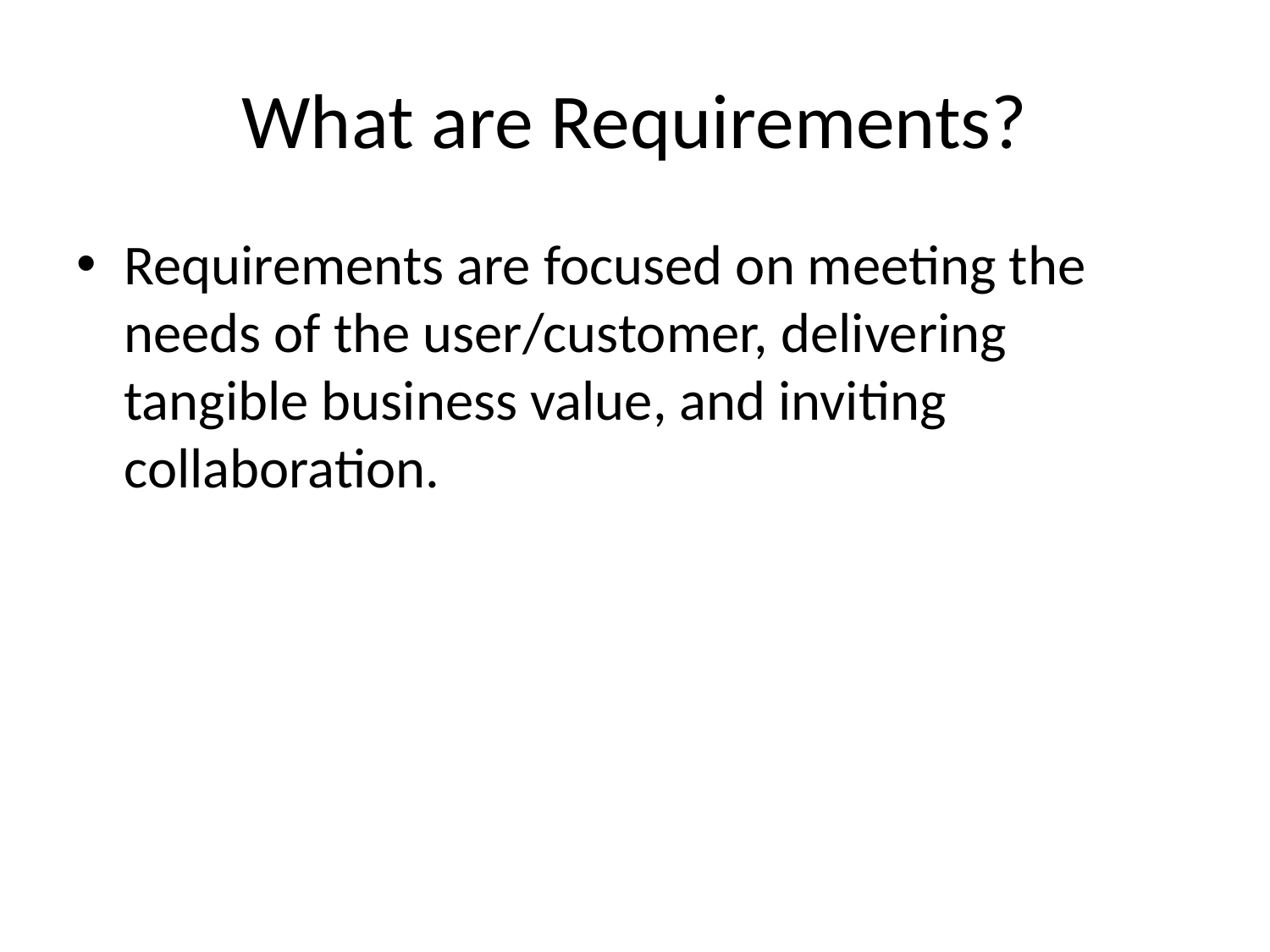

# What are Requirements?
Requirements are focused on meeting the needs of the user/customer, delivering tangible business value, and inviting collaboration.